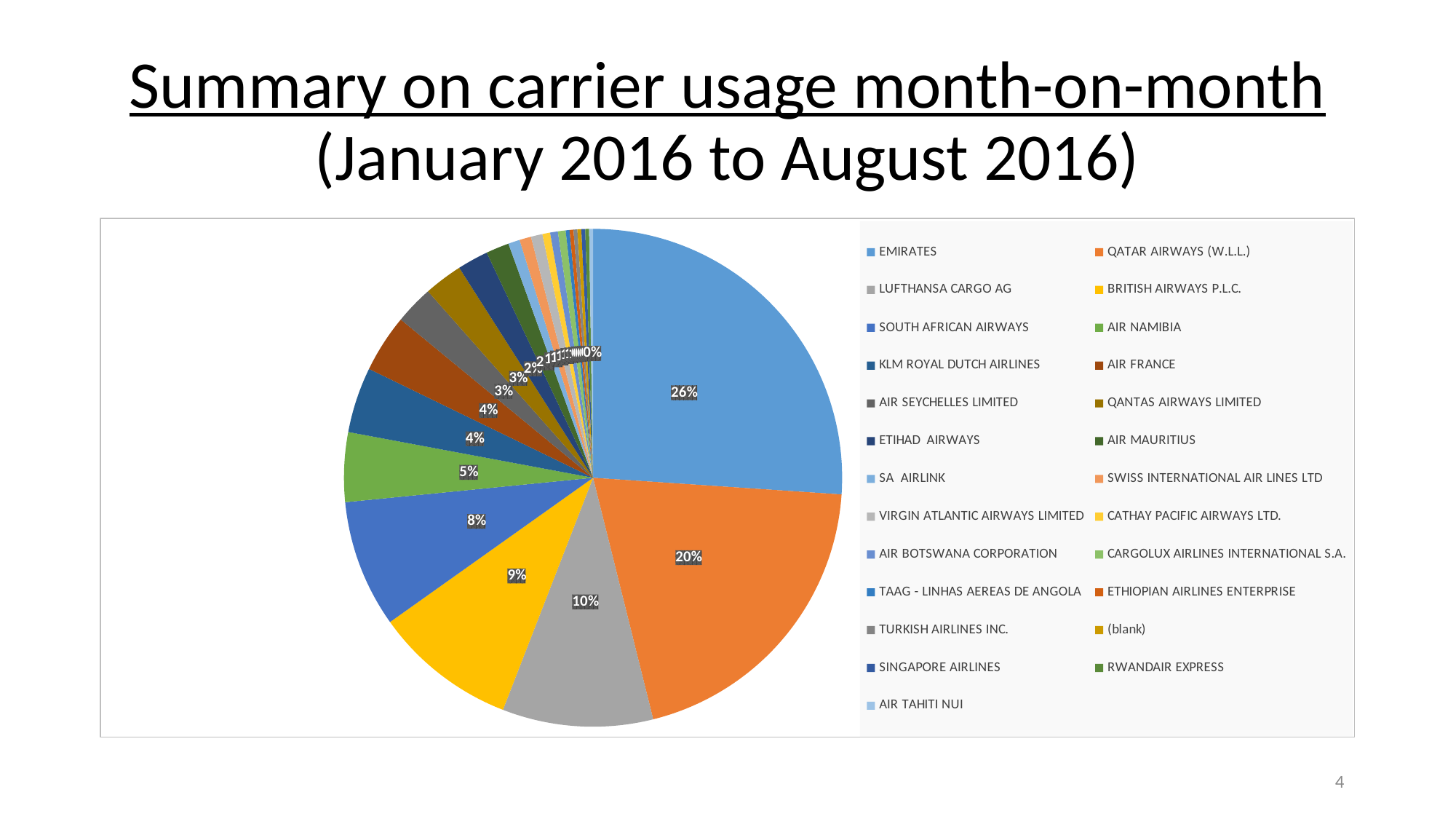

# Summary on carrier usage month-on-month (January 2016 to August 2016)

### Chart

| Category | Total |
|---|---|
| EMIRATES | 104.0 |
| QATAR AIRWAYS (W.L.L.) | 80.0 |
| LUFTHANSA CARGO AG | 39.0 |
| BRITISH AIRWAYS P.L.C. | 37.0 |
| SOUTH AFRICAN AIRWAYS | 33.0 |
| AIR NAMIBIA | 18.0 |
| KLM ROYAL DUTCH AIRLINES | 17.0 |
| AIR FRANCE | 15.0 |
| AIR SEYCHELLES LIMITED | 10.0 |
| QANTAS AIRWAYS LIMITED | 10.0 |
| ETIHAD  AIRWAYS | 8.0 |
| AIR MAURITIUS | 6.0 |
| SA  AIRLINK | 3.0 |
| SWISS INTERNATIONAL AIR LINES LTD | 3.0 |
| VIRGIN ATLANTIC AIRWAYS LIMITED | 3.0 |
| CATHAY PACIFIC AIRWAYS LTD. | 2.0 |
| AIR BOTSWANA CORPORATION | 2.0 |
| CARGOLUX AIRLINES INTERNATIONAL S.A. | 2.0 |
| TAAG - LINHAS AEREAS DE ANGOLA | 1.0 |
| ETHIOPIAN AIRLINES ENTERPRISE | 1.0 |
| TURKISH AIRLINES INC. | 1.0 |
| (blank) | 1.0 |
| SINGAPORE AIRLINES | 1.0 |
| RWANDAIR EXPRESS | 1.0 |
| AIR TAHITI NUI | 1.0 |
4